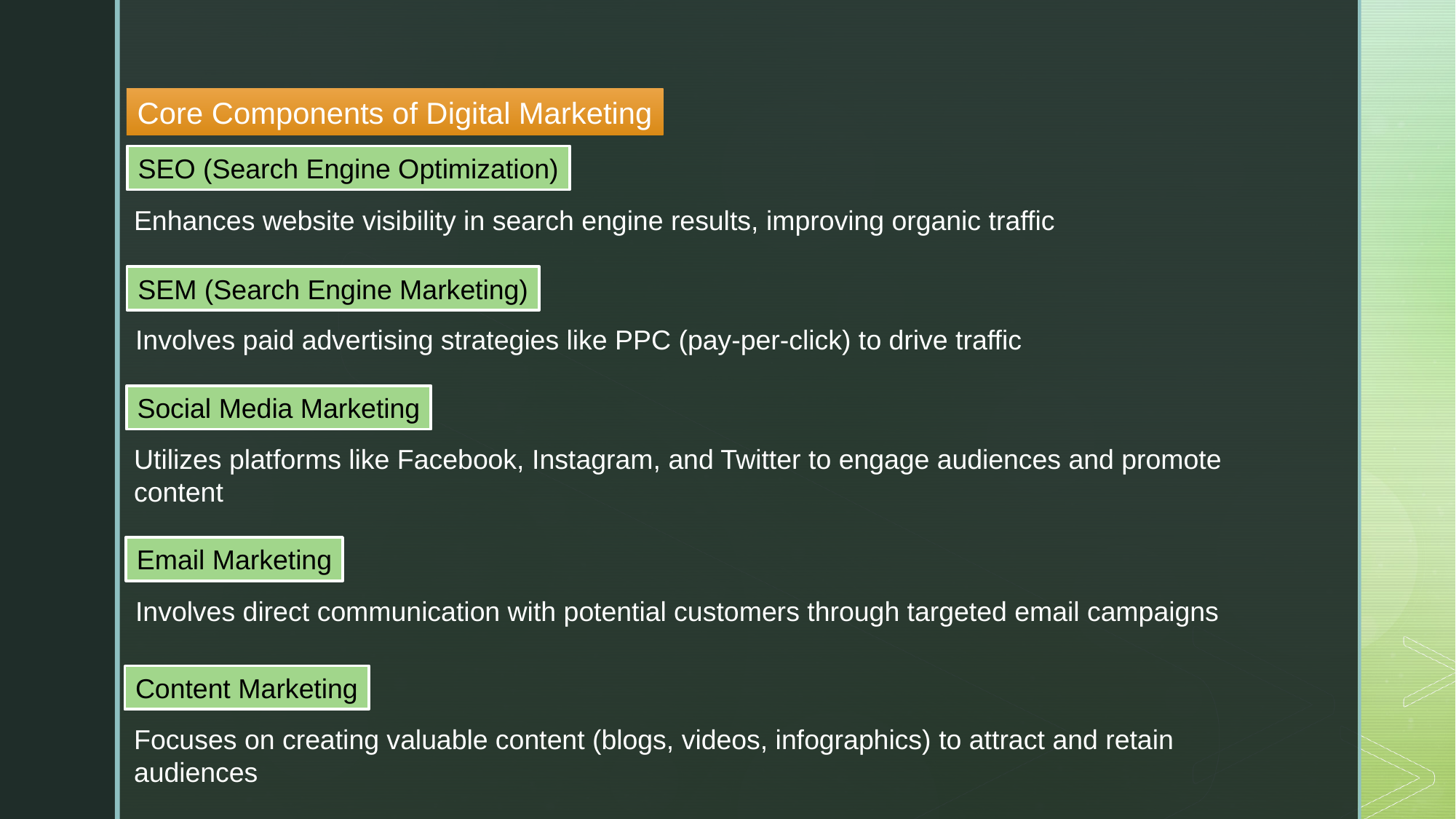

Core Components of Digital Marketing
SEO (Search Engine Optimization)
Enhances website visibility in search engine results, improving organic traffic
SEM (Search Engine Marketing)
Involves paid advertising strategies like PPC (pay-per-click) to drive traffic
Social Media Marketing
Utilizes platforms like Facebook, Instagram, and Twitter to engage audiences and promote content
Email Marketing
Involves direct communication with potential customers through targeted email campaigns
Content Marketing
Focuses on creating valuable content (blogs, videos, infographics) to attract and retain audiences